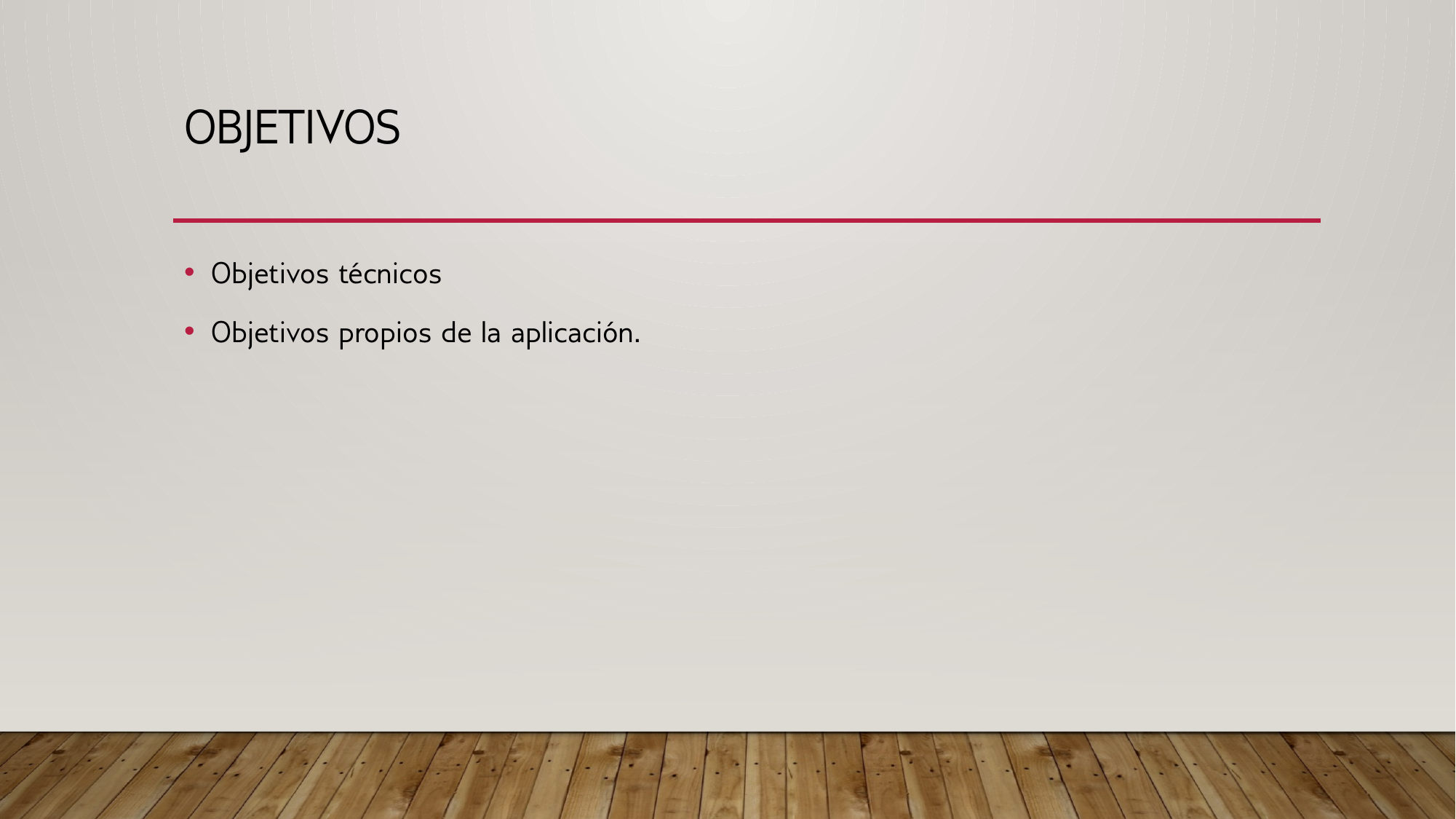

# Objetivos
Objetivos técnicos
Objetivos propios de la aplicación.